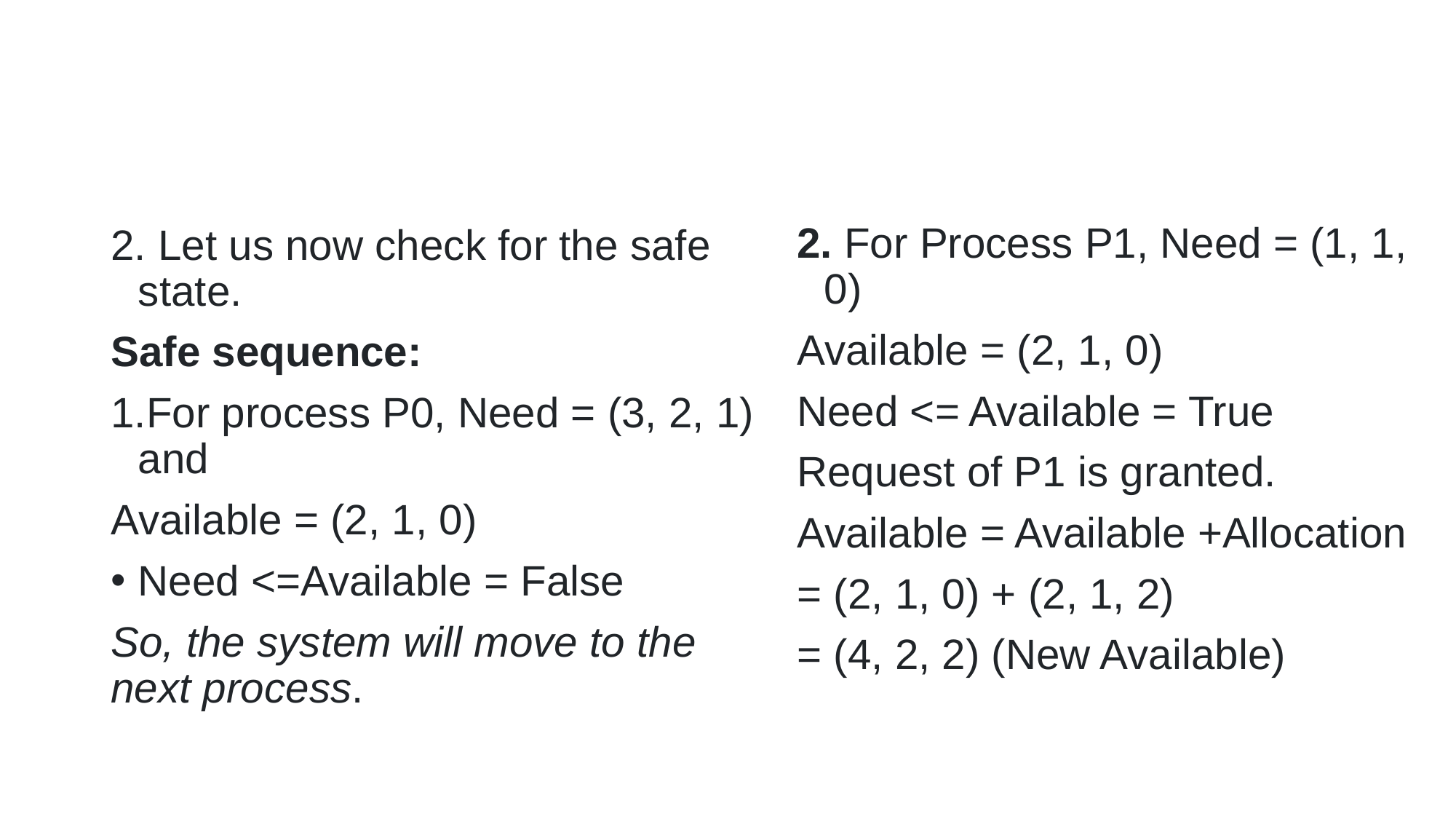

#
2. For Process P1, Need = (1, 1, 0)
Available = (2, 1, 0)
Need <= Available = True
Request of P1 is granted.
Available = Available +Allocation
= (2, 1, 0) + (2, 1, 2)
= (4, 2, 2) (New Available)

2. Let us now check for the safe state.
Safe sequence:
For process P0, Need = (3, 2, 1) and
Available = (2, 1, 0)
Need <=Available = False
So, the system will move to the next process.